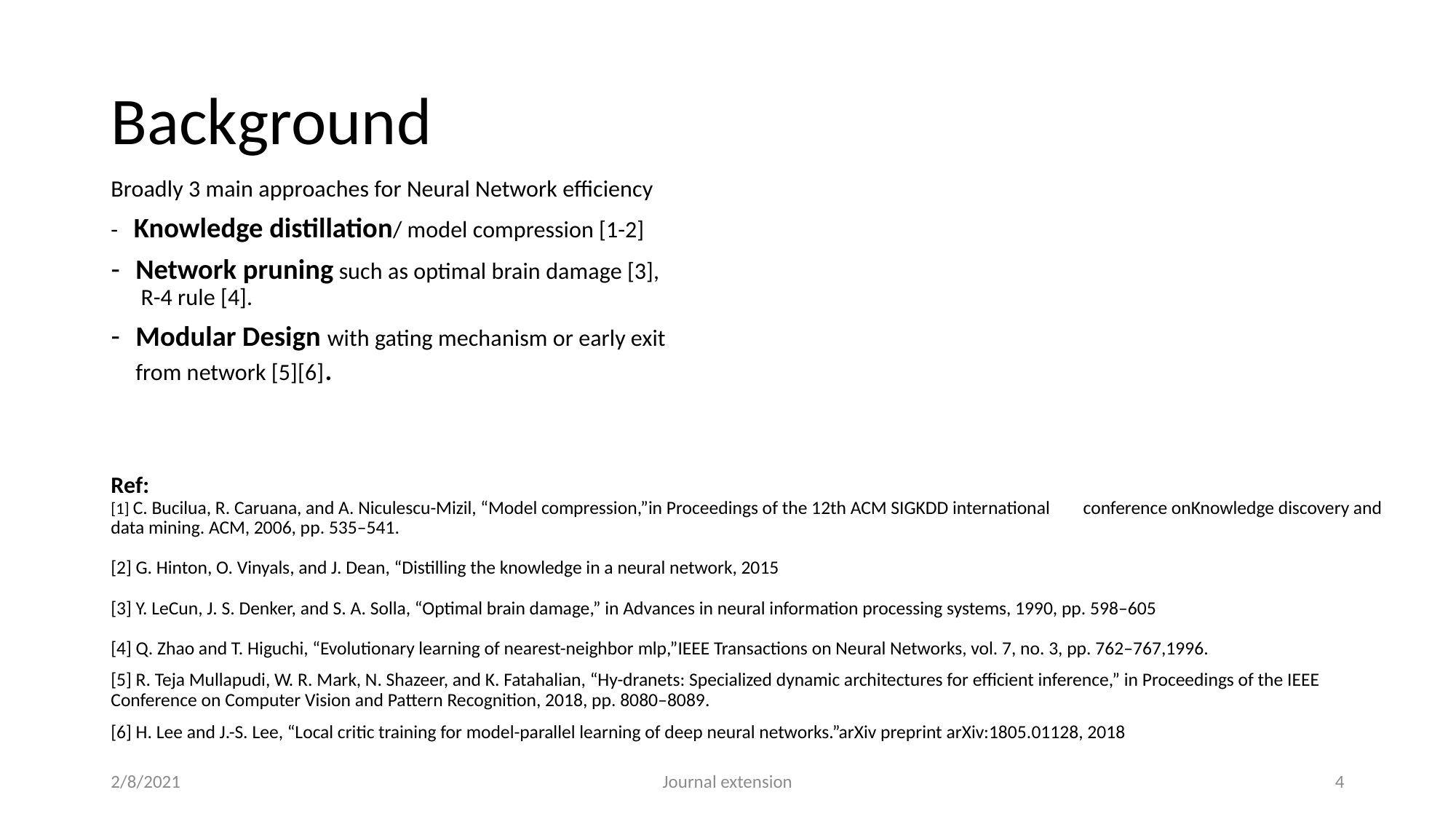

# Background
Broadly 3 main approaches for Neural Network efficiency
-   Knowledge distillation/ model compression [1-2]
Network pruning such as optimal brain damage [3],
 R-4 rule [4].
Modular Design with gating mechanism or early exit
from network [5][6].

Ref:
[1] C. Bucilua, R. Caruana, and A. Niculescu-Mizil, “Model compression,”in Proceedings of the 12th ACM SIGKDD international        conference onKnowledge discovery and data mining. ACM, 2006, pp. 535–541.
[2] G. Hinton, O. Vinyals, and J. Dean, “Distilling the knowledge in a neural network, 2015
[3] Y. LeCun, J. S. Denker, and S. A. Solla, “Optimal brain damage,” in Advances in neural information processing systems, 1990, pp. 598–605
[4] Q. Zhao and T. Higuchi, “Evolutionary learning of nearest-neighbor mlp,”IEEE Transactions on Neural Networks, vol. 7, no. 3, pp. 762–767,1996.
[5] R. Teja Mullapudi, W. R. Mark, N. Shazeer, and K. Fatahalian, “Hy-dranets: Specialized dynamic architectures for efficient inference,” in Proceedings of the IEEE Conference on Computer Vision and Pattern Recognition, 2018, pp. 8080–8089.
[6] H. Lee and J.-S. Lee, “Local critic training for model-parallel learning of deep neural networks.”arXiv preprint arXiv:1805.01128, 2018
2/8/2021
Journal extension
4